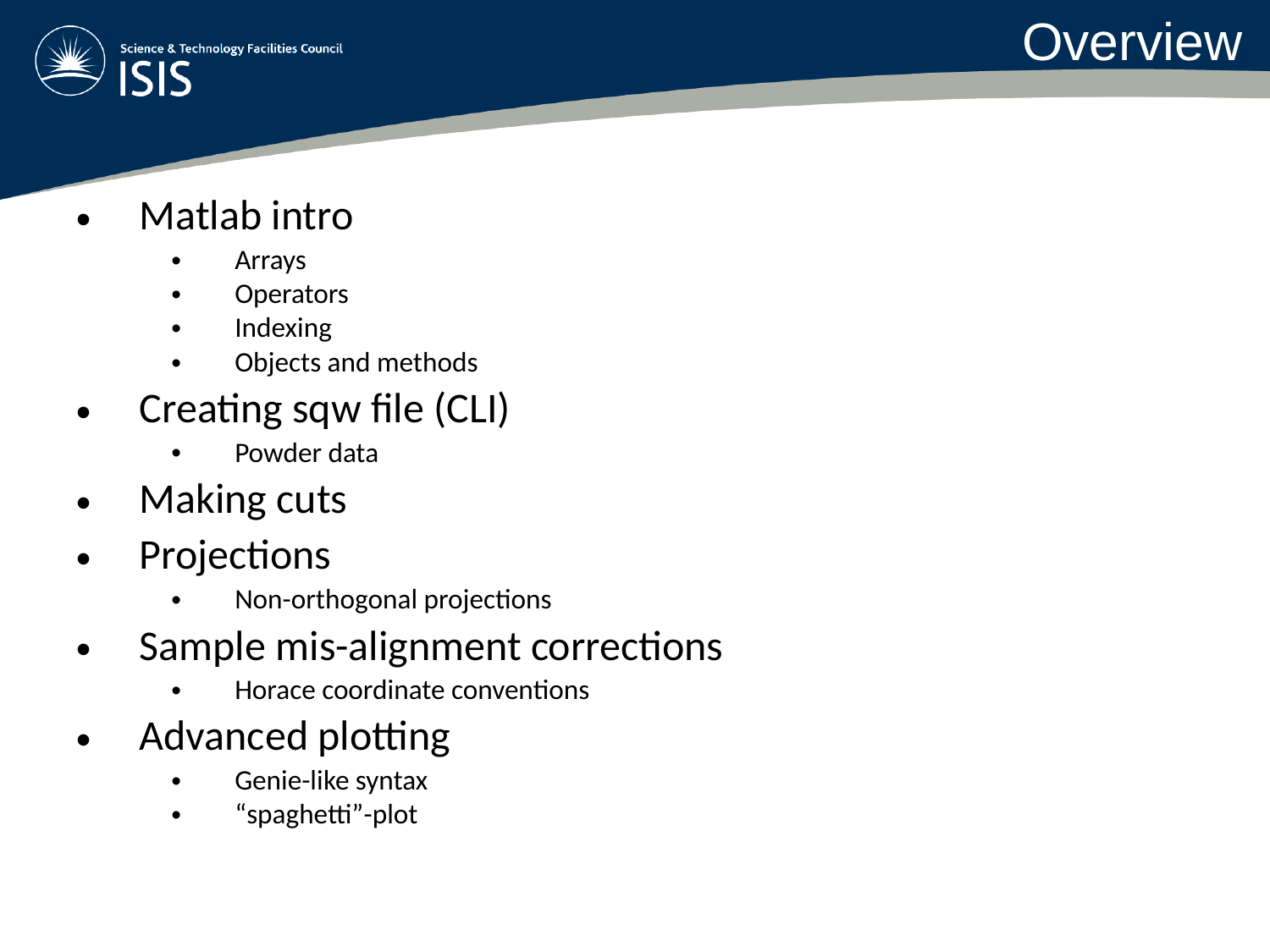

Overview
Matlab intro
Arrays
Operators
Indexing
Objects and methods
Creating sqw file (CLI)
Powder data
Making cuts
Projections
Non-orthogonal projections
Sample mis-alignment corrections
Horace coordinate conventions
Advanced plotting
Genie-like syntax
“spaghetti”-plot